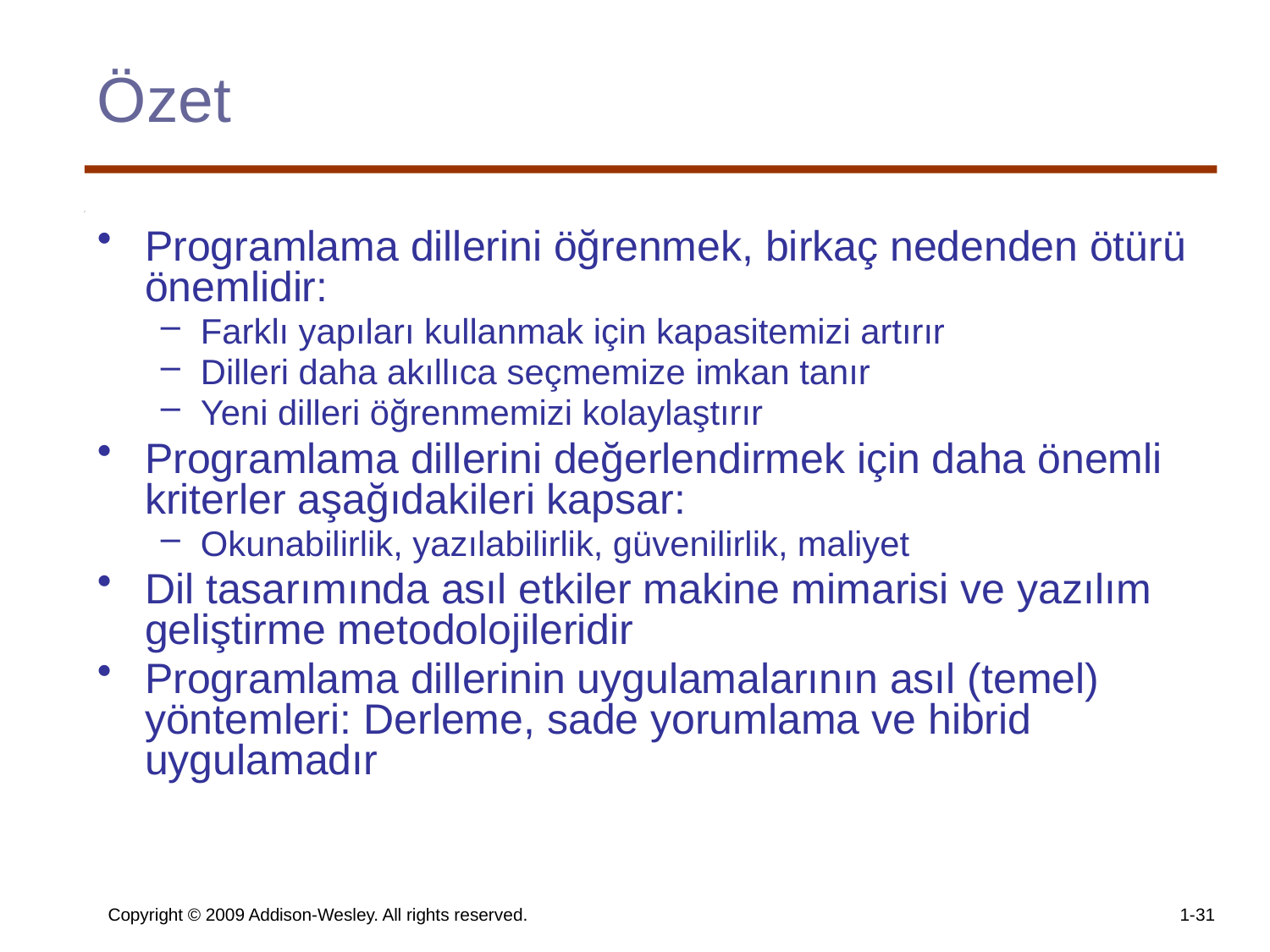

# Özet
Programlama dillerini öğrenmek, birkaç nedenden ötürü önemlidir:
Farklı yapıları kullanmak için kapasitemizi artırır
Dilleri daha akıllıca seçmemize imkan tanır
Yeni dilleri öğrenmemizi kolaylaştırır
Programlama dillerini değerlendirmek için daha önemli kriterler aşağıdakileri kapsar:
Okunabilirlik, yazılabilirlik, güvenilirlik, maliyet
Dil tasarımında asıl etkiler makine mimarisi ve yazılım geliştirme metodolojileridir
Programlama dillerinin uygulamalarının asıl (temel) yöntemleri: Derleme, sade yorumlama ve hibrid uygulamadır
Copyright © 2009 Addison-Wesley. All rights reserved.
1-31